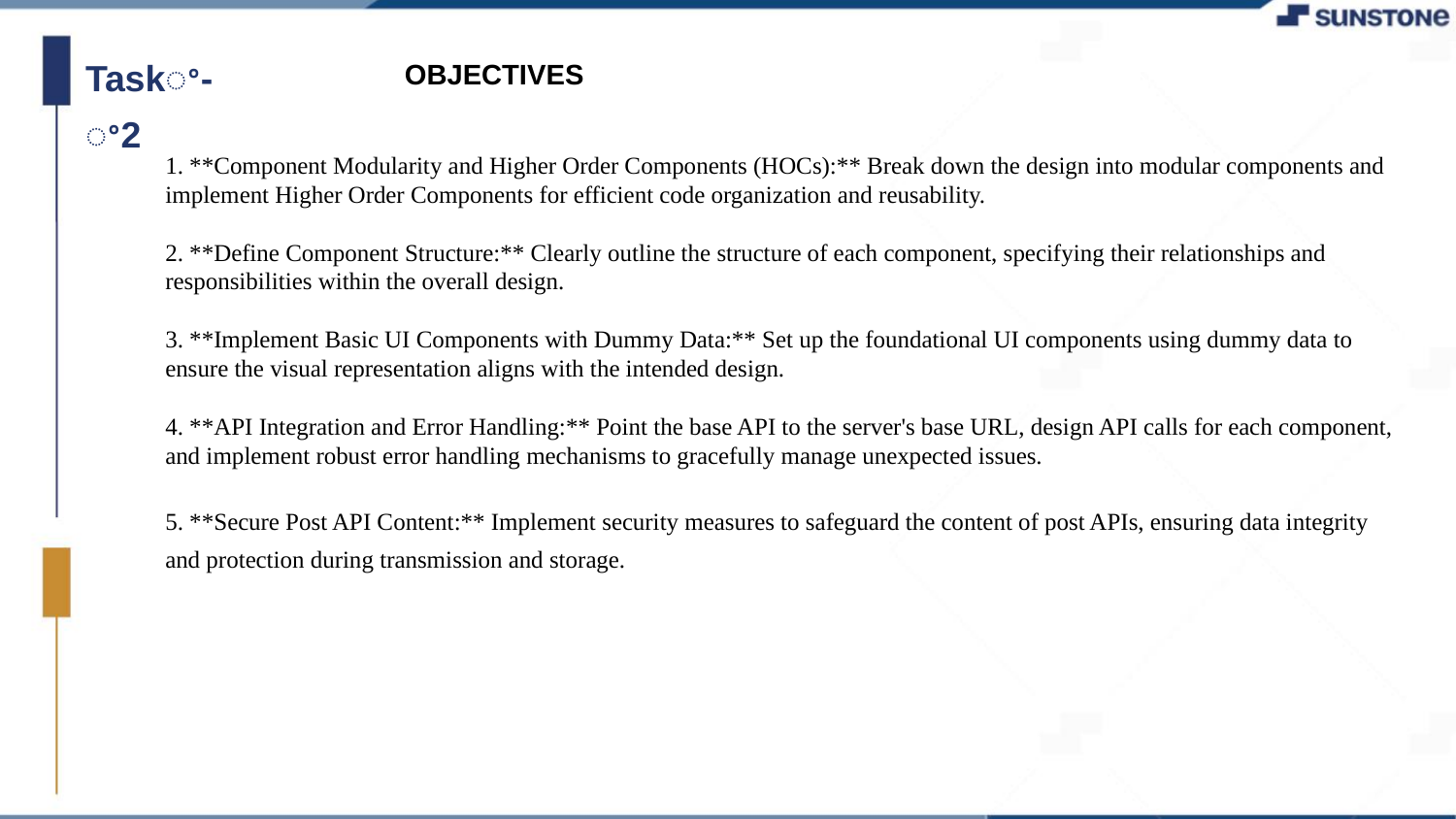

Taskꢀ-ꢀ2
OBJECTIVES

1. **Component Modularity and Higher Order Components (HOCs):** Break down the design into modular components and implement Higher Order Components for efficient code organization and reusability.

2. **Define Component Structure:** Clearly outline the structure of each component, specifying their relationships and responsibilities within the overall design.

3. **Implement Basic UI Components with Dummy Data:** Set up the foundational UI components using dummy data to ensure the visual representation aligns with the intended design.

4. **API Integration and Error Handling:** Point the base API to the server's base URL, design API calls for each component, and implement robust error handling mechanisms to gracefully manage unexpected issues.

5. **Secure Post API Content:** Implement security measures to safeguard the content of post APIs, ensuring data integrity and protection during transmission and storage.